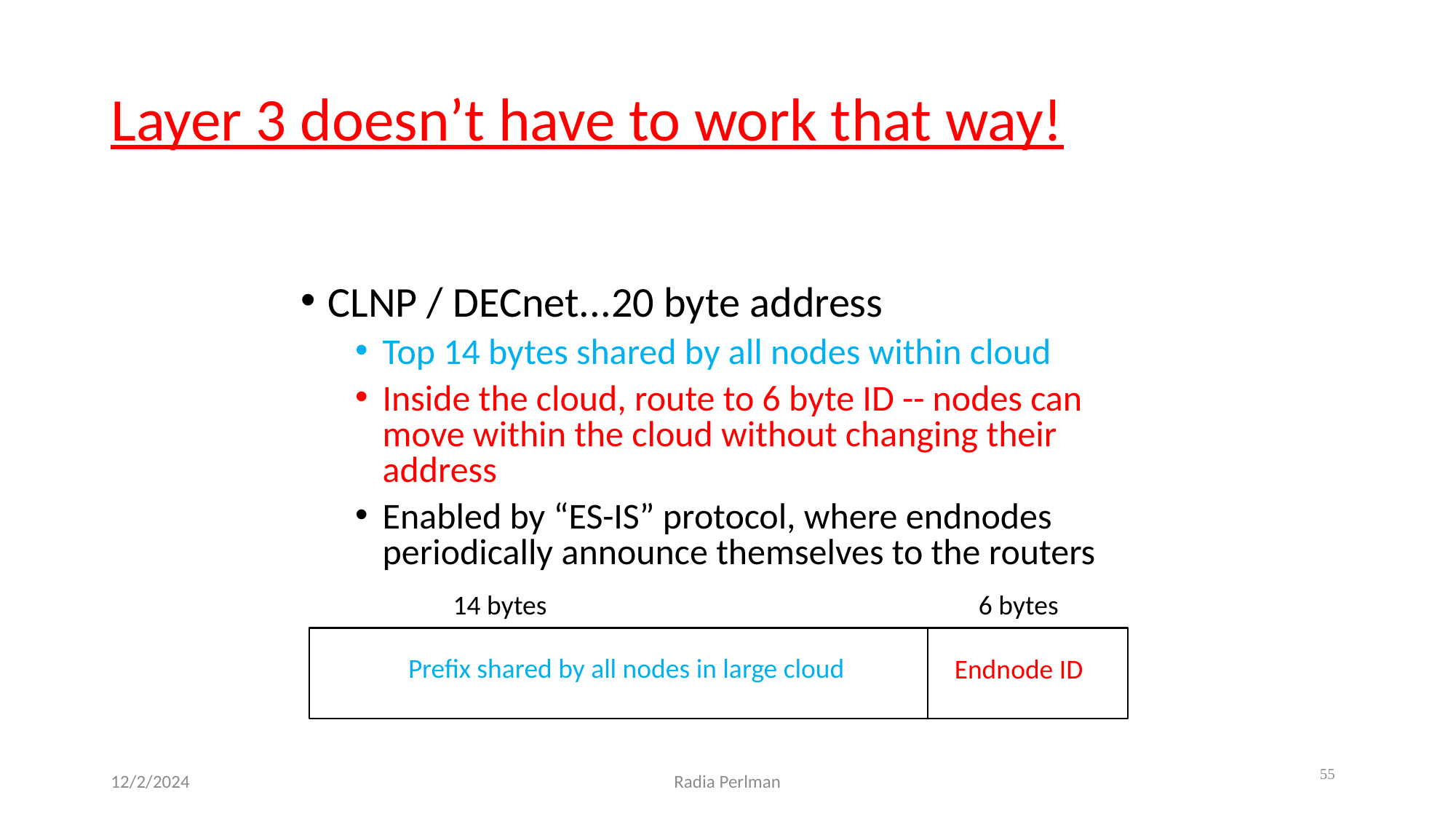

# Layer 3 doesn’t have to work that way!
CLNP / DECnet...20 byte address
Top 14 bytes shared by all nodes within cloud
Inside the cloud, route to 6 byte ID -- nodes can move within the cloud without changing their address
Enabled by “ES-IS” protocol, where endnodes periodically announce themselves to the routers
14 bytes
6 bytes

Prefix shared by all nodes in large cloud
Endnode ID
55
12/2/2024
Radia Perlman